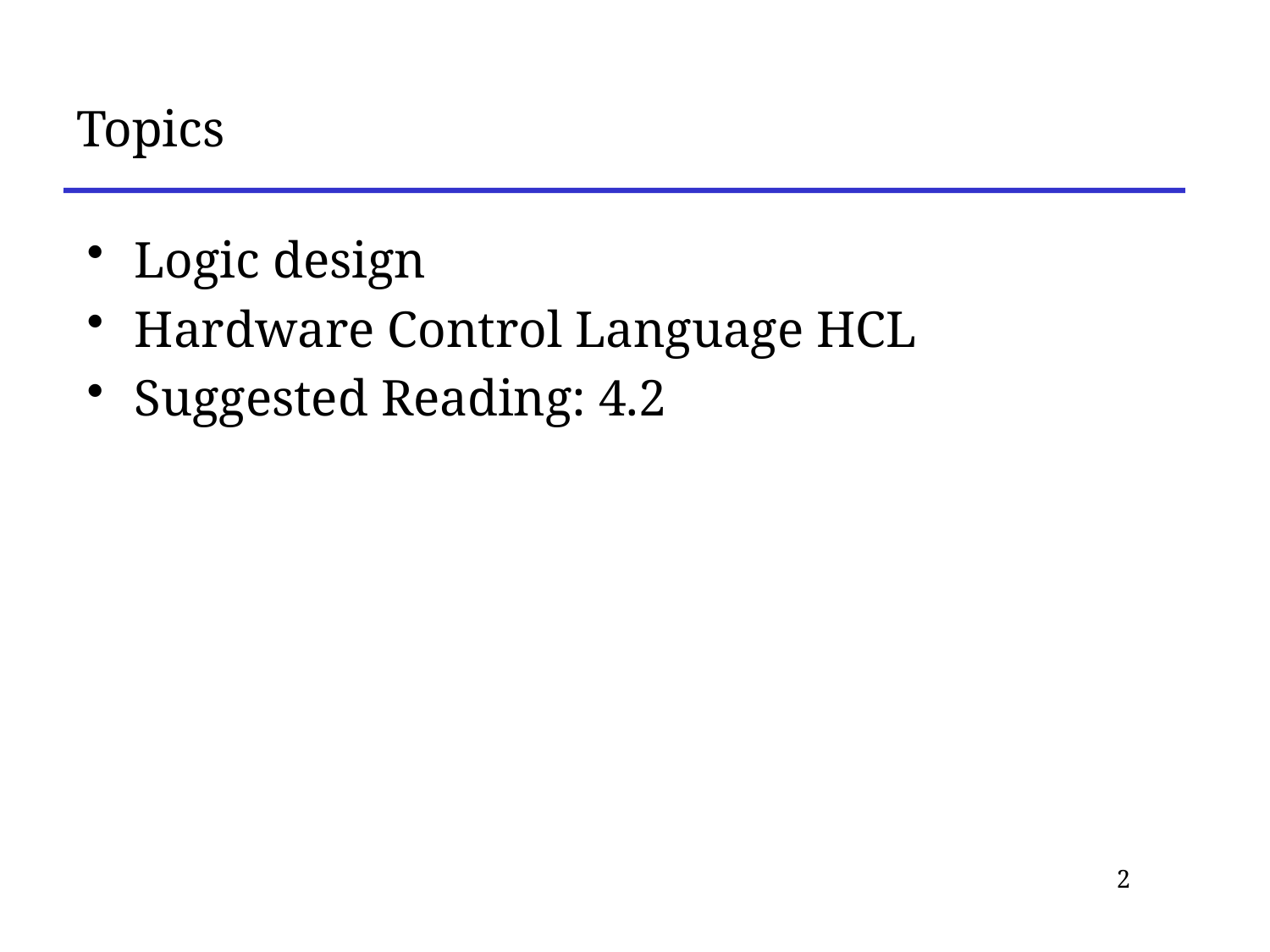

# Topics
Logic design
Hardware Control Language HCL
Suggested Reading: 4.2
2